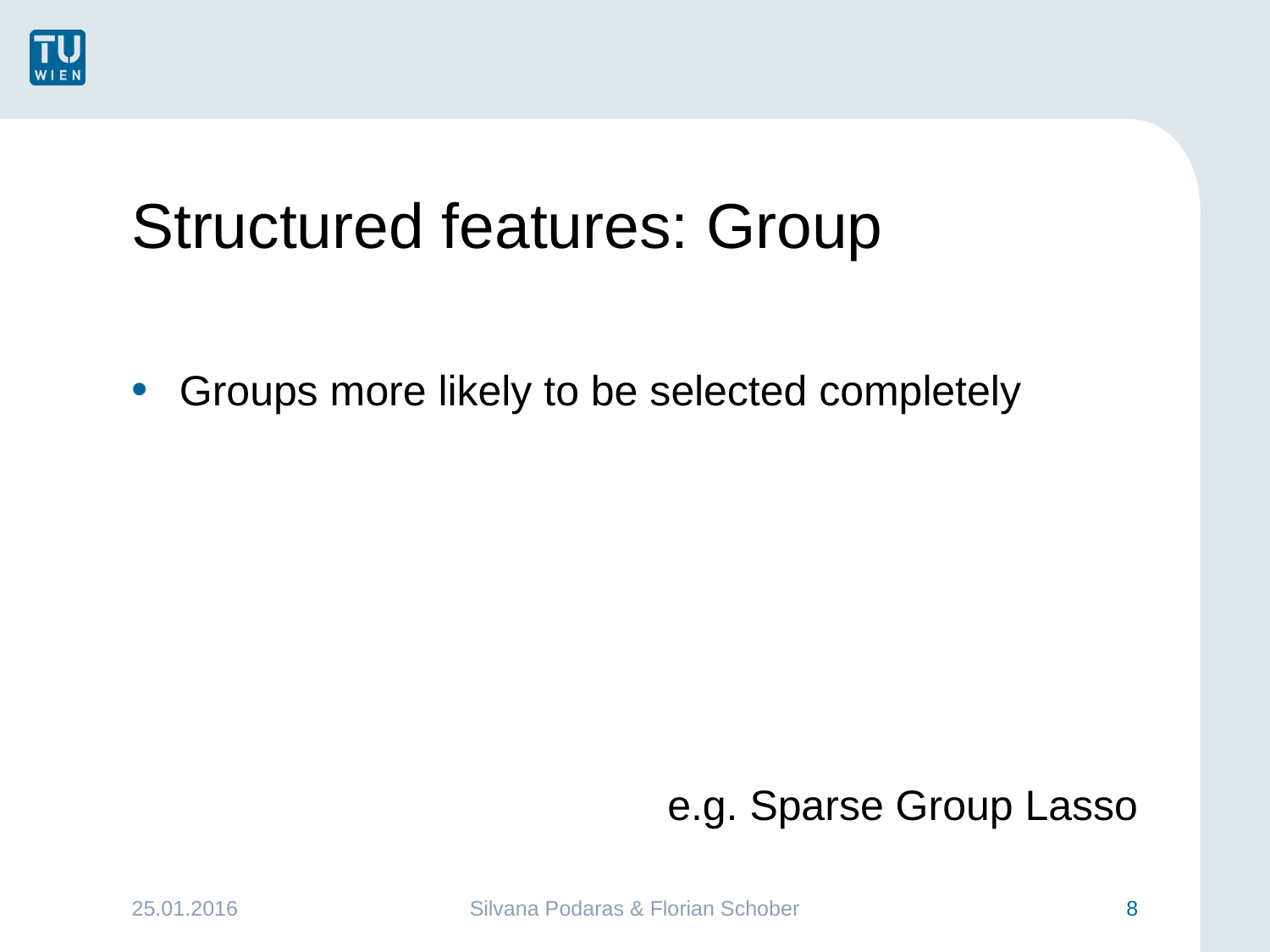

# Structured features: Group
Groups more likely to be selected completely

e.g. Sparse Group Lasso
25.01.2016
Silvana Podaras & Florian Schober
8